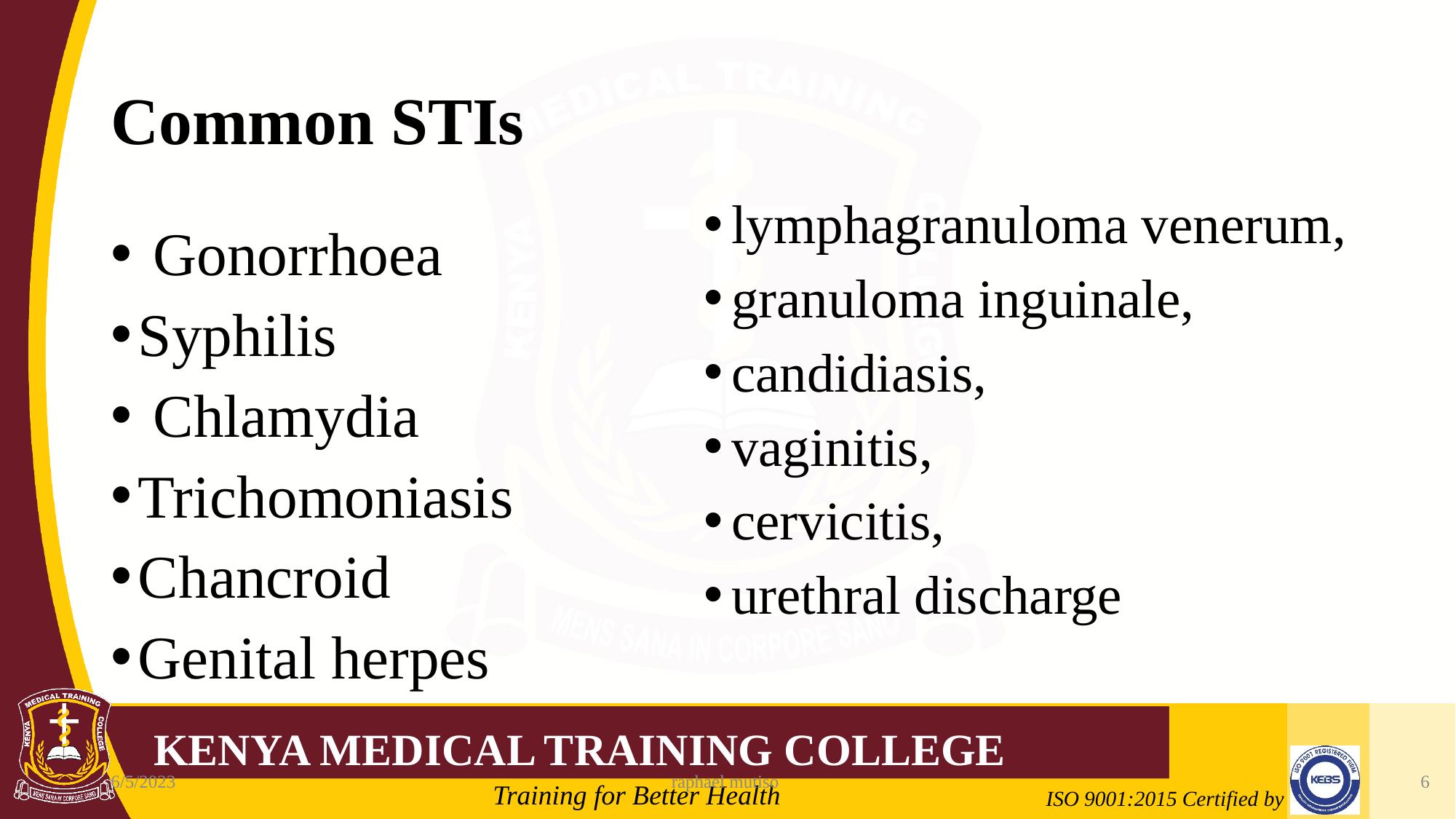

# Common STIs
lymphagranuloma venerum,
granuloma inguinale,
candidiasis,
vaginitis,
cervicitis,
urethral discharge

 Gonorrhoea
Syphilis
 Chlamydia
Trichomoniasis
Chancroid
Genital herpes

6/5/2023
raphael mutiso
6